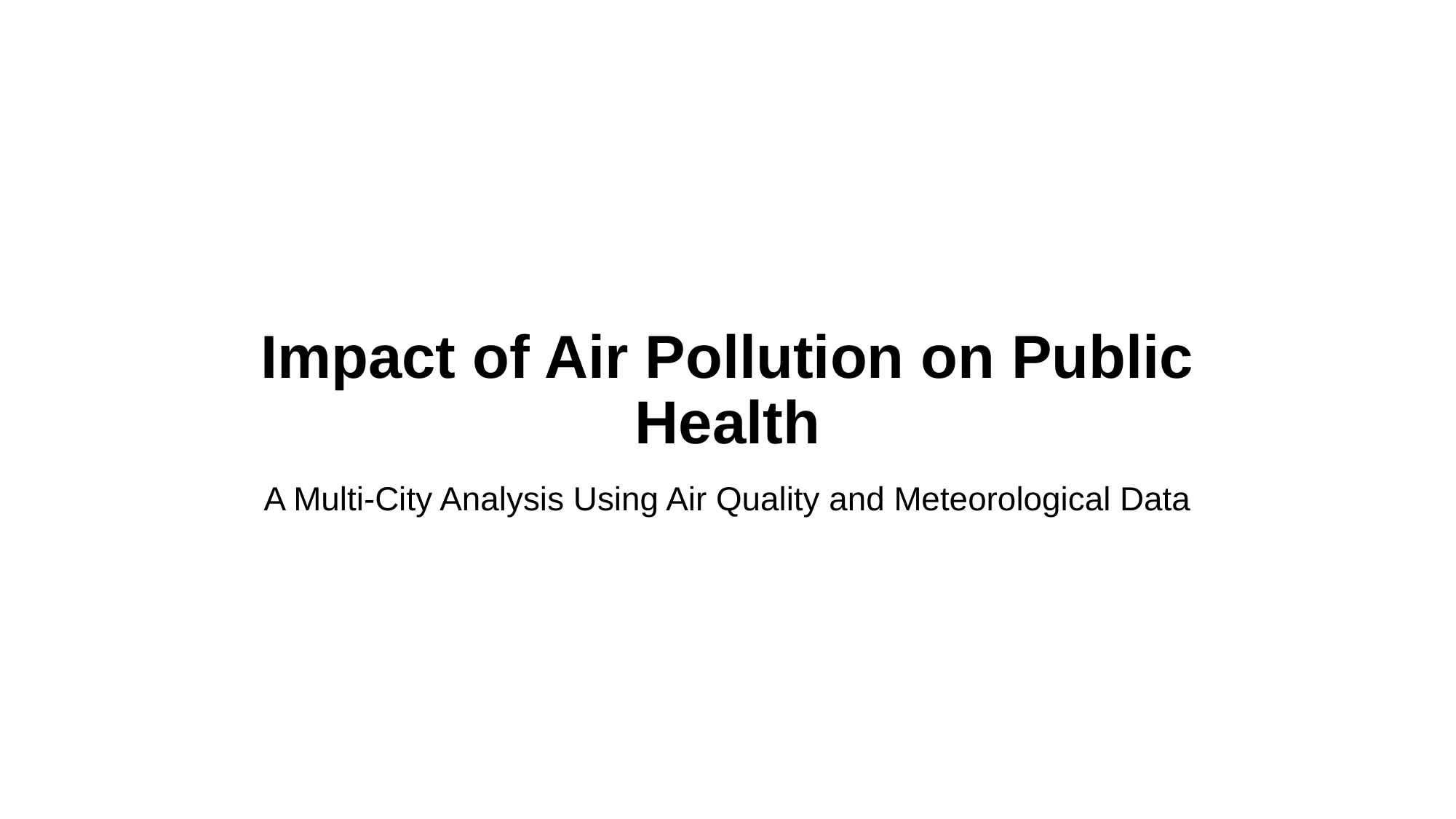

# Impact of Air Pollution on Public Health
A Multi-City Analysis Using Air Quality and Meteorological Data